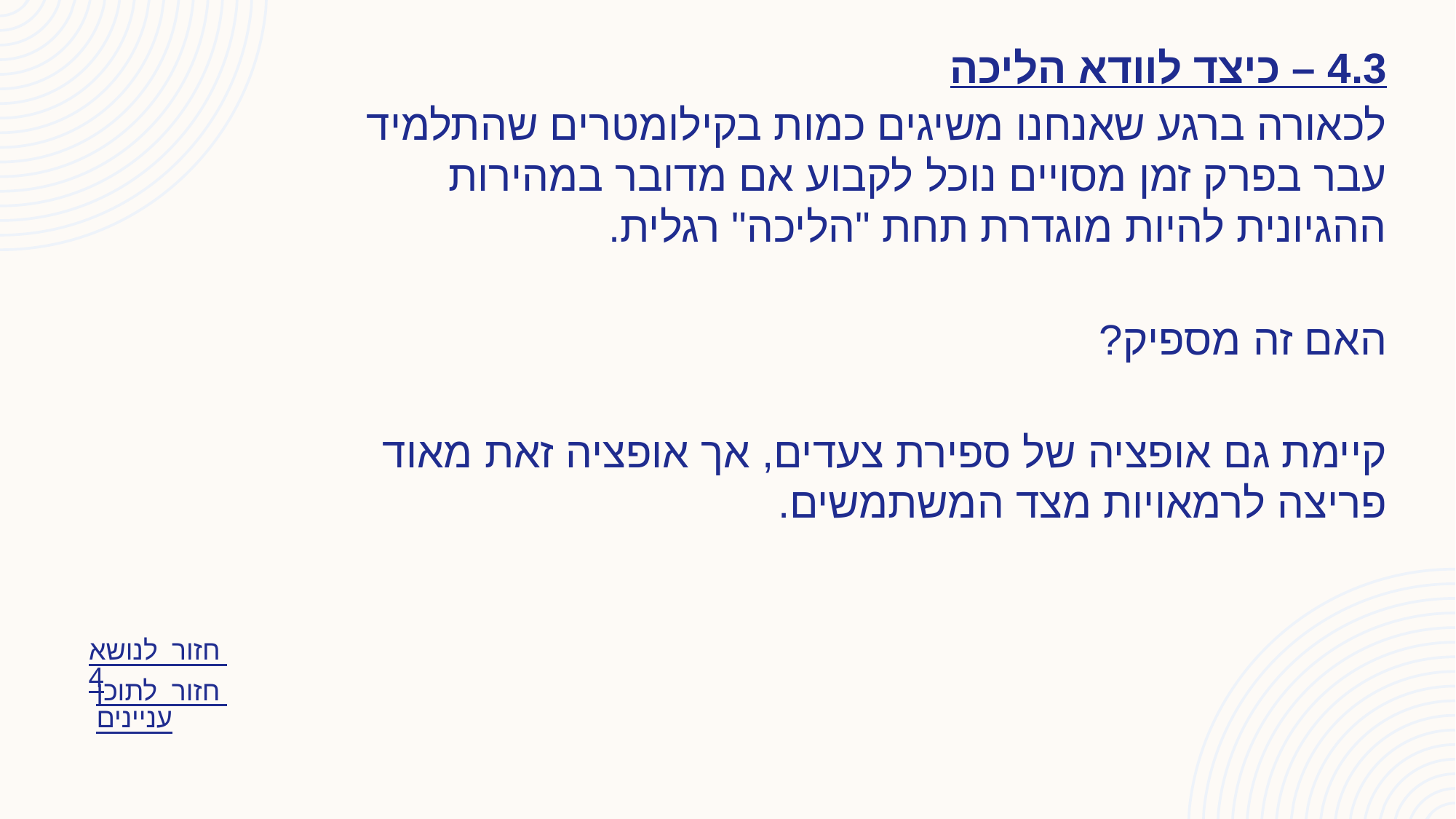

4.3 – כיצד לוודא הליכה
לכאורה ברגע שאנחנו משיגים כמות בקילומטרים שהתלמיד עבר בפרק זמן מסויים נוכל לקבוע אם מדובר במהירות ההגיונית להיות מוגדרת תחת "הליכה" רגלית.

האם זה מספיק?

קיימת גם אופציה של ספירת צעדים, אך אופציה זאת מאוד פריצה לרמאויות מצד המשתמשים.
חזור לנושא 4
חזור לתוכן עניינים